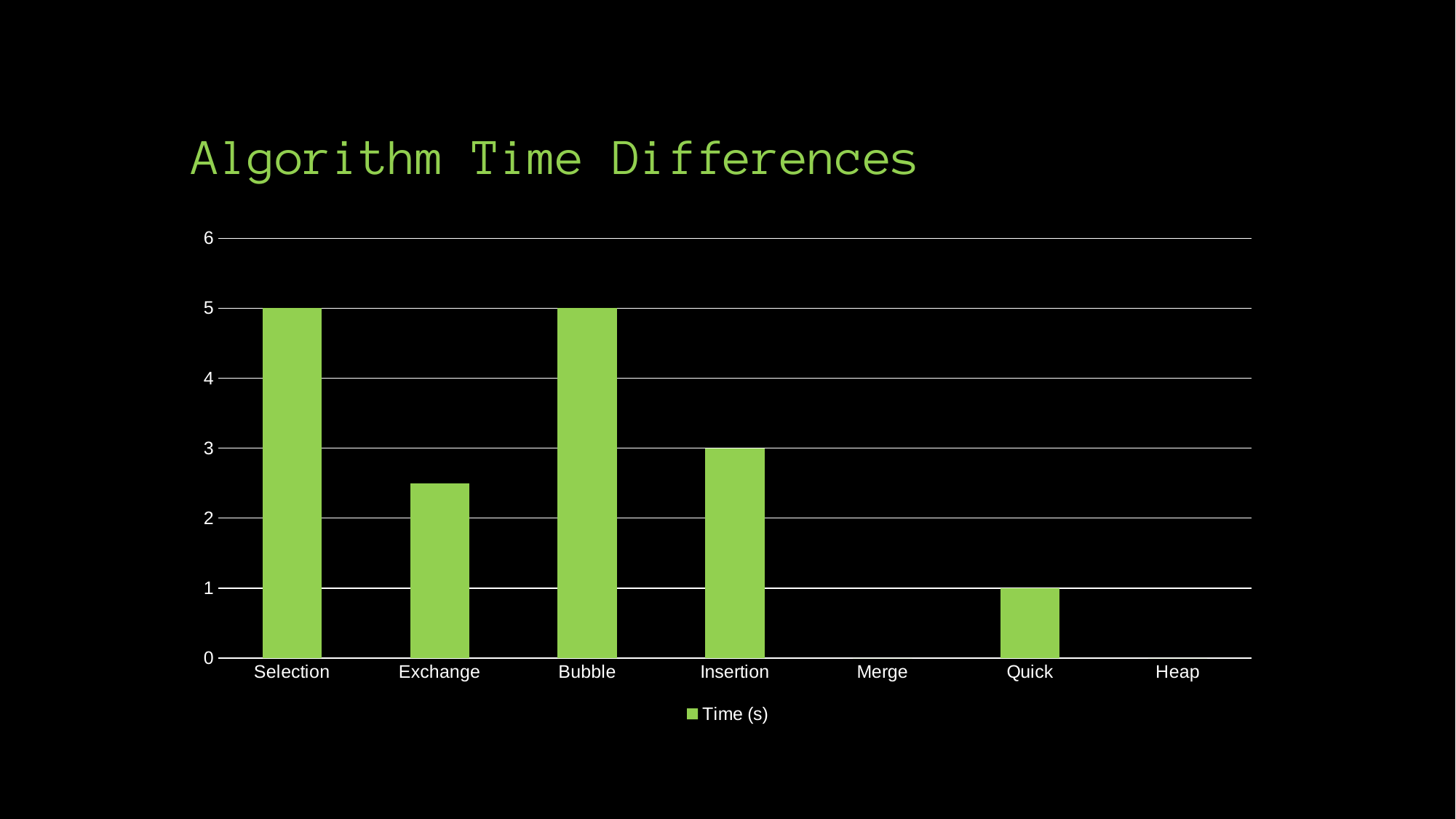

# Algorithm Time Differences

### Chart

| Category | Time (s) |
|---|---|
| Selection | 5.0 |
| Exchange | 2.5 |
| Bubble | 5.0 |
| Insertion | 3.0 |
| Merge | 0.0 |
| Quick | 1.0 |
| Heap | 0.0 |